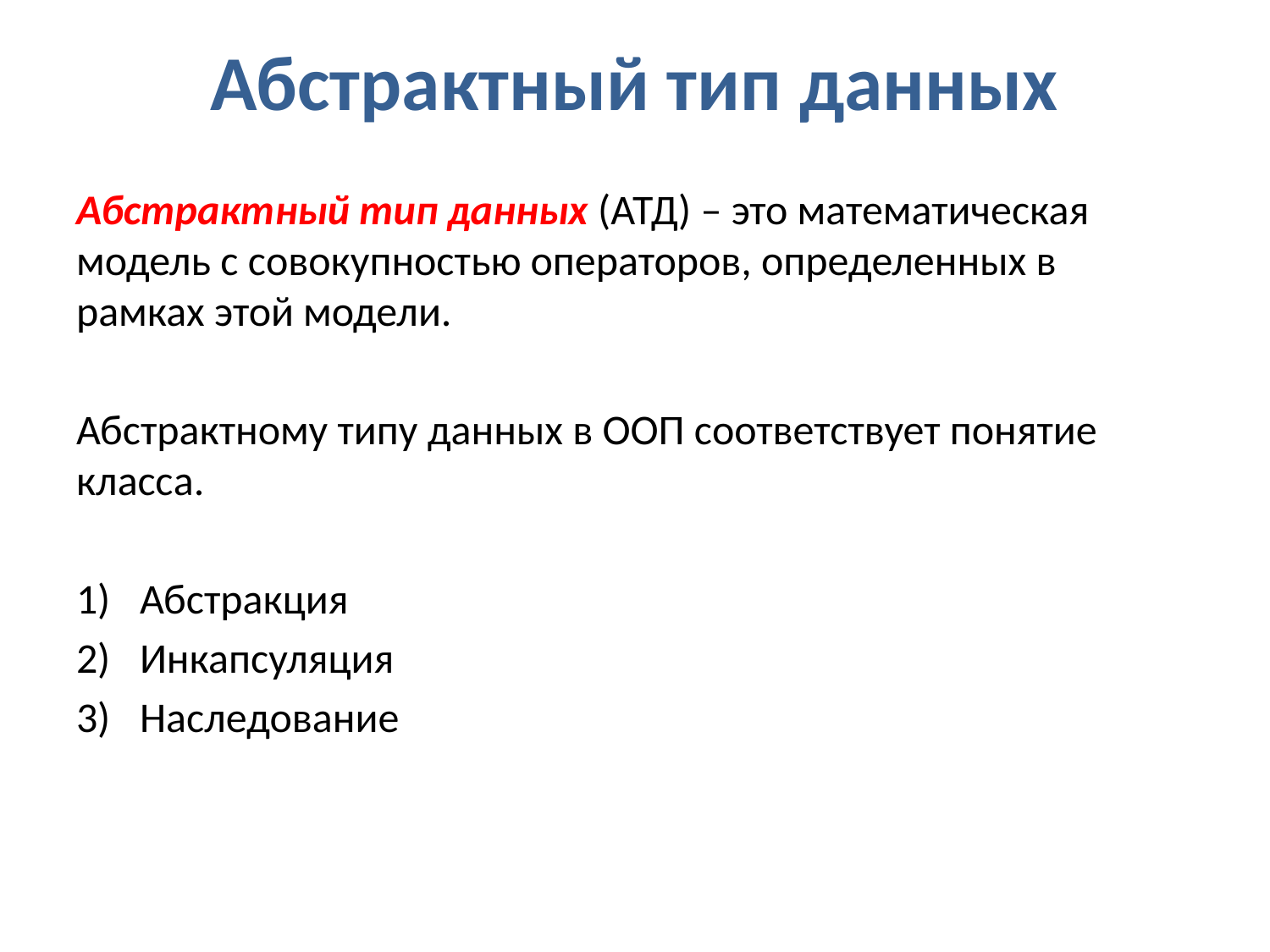

# Абстрактный тип данных
Абстрактный тип данных (АТД) – это математическая модель с совокупностью операторов, определенных в рамках этой модели.

Абстрактному типу данных в ООП соответствует понятие класса.

Абстракция
Инкапсуляция
Наследование